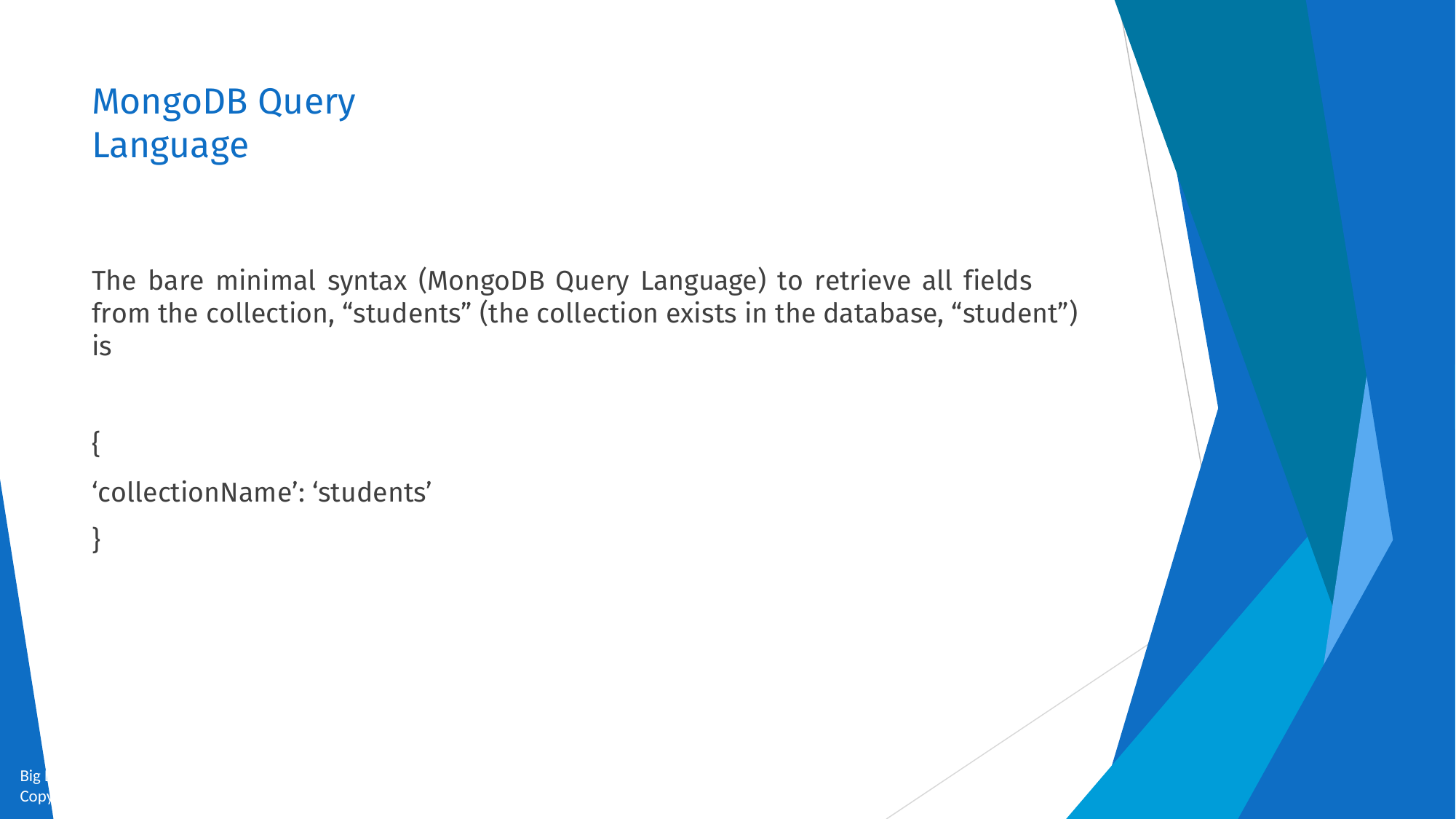

# MongoDB Query Language
The bare minimal syntax (MongoDB Query Language) to retrieve all fields from the collection, “students” (the collection exists in the database, “student”) is

{
‘collectionName’: ‘students’
}
Big Data and Analytics by Seema Acharya and Subhashini Chellappan
Copyright 2015, WILEY INDIA PVT. LTD.